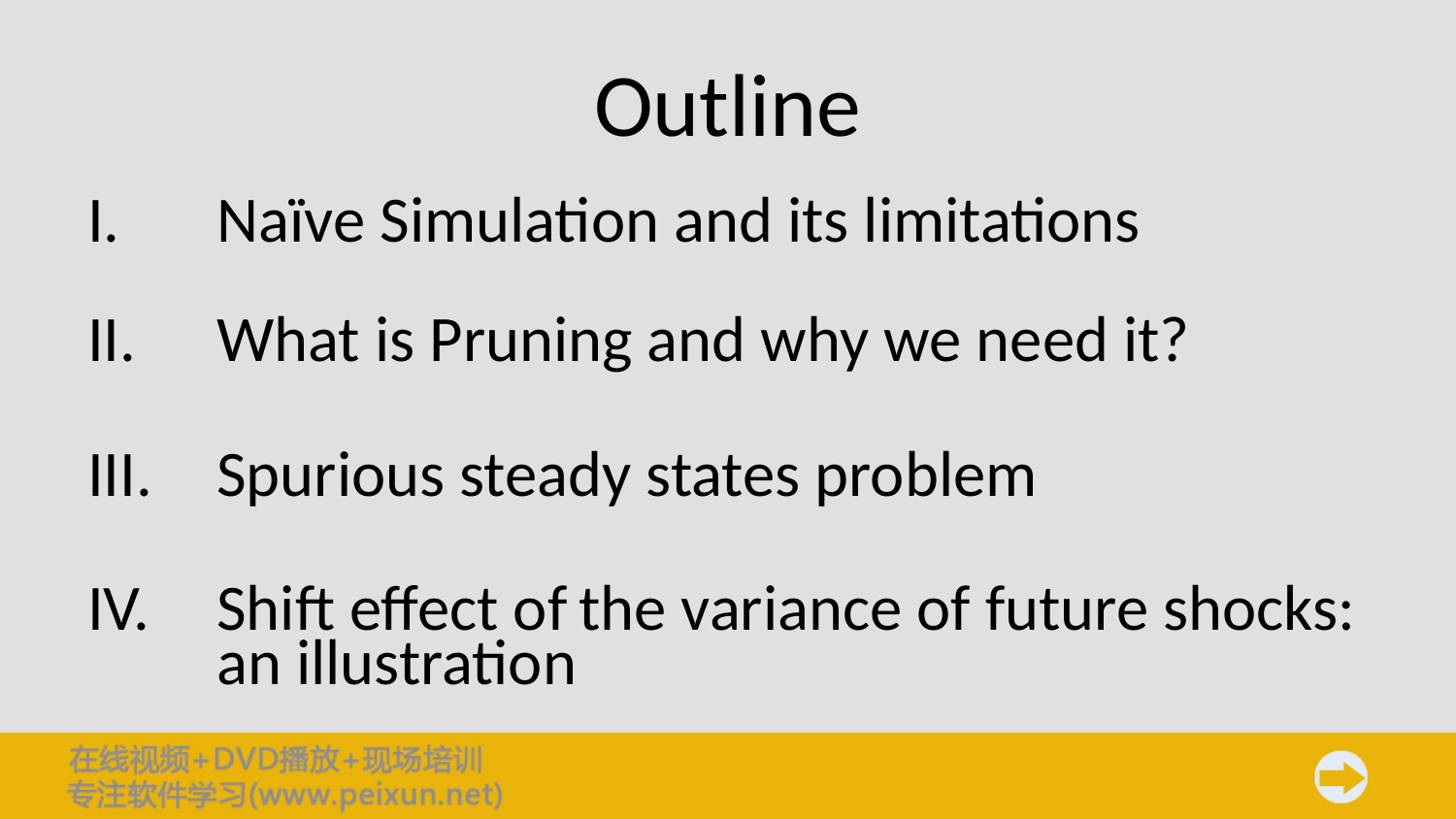

# Outline
Naïve Simulation and its limitations

What is Pruning and why we need it?

Spurious steady states problem

Shift effect of the variance of future shocks: an illustration